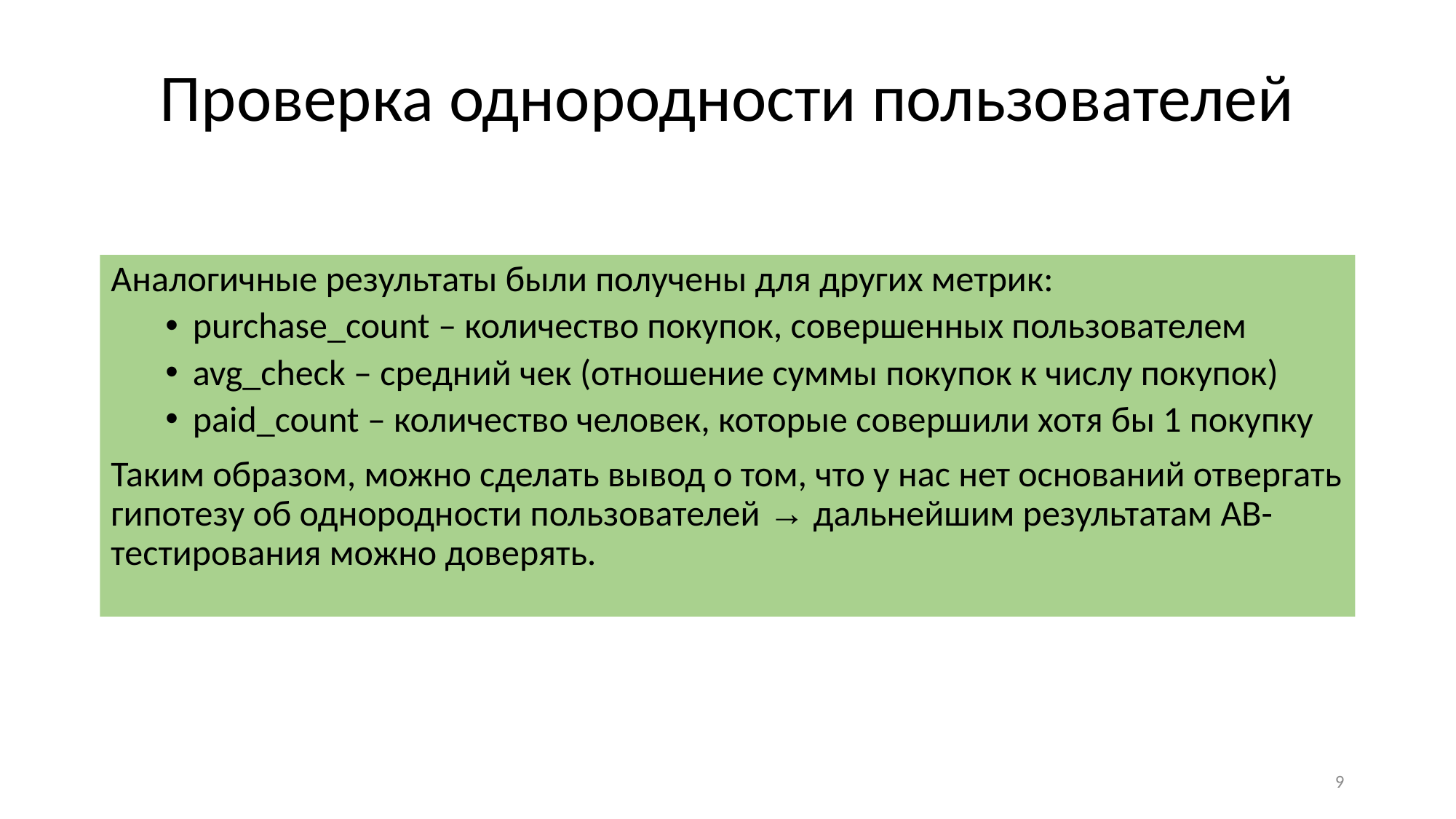

# Проверка однородности пользователей
Аналогичные результаты были получены для других метрик:
purchase_count – количество покупок, совершенных пользователем
avg_check – средний чек (отношение суммы покупок к числу покупок)
paid_count – количество человек, которые совершили хотя бы 1 покупку
Таким образом, можно сделать вывод о том, что у нас нет оснований отвергать гипотезу об однородности пользователей → дальнейшим результатам AB-тестирования можно доверять.
9